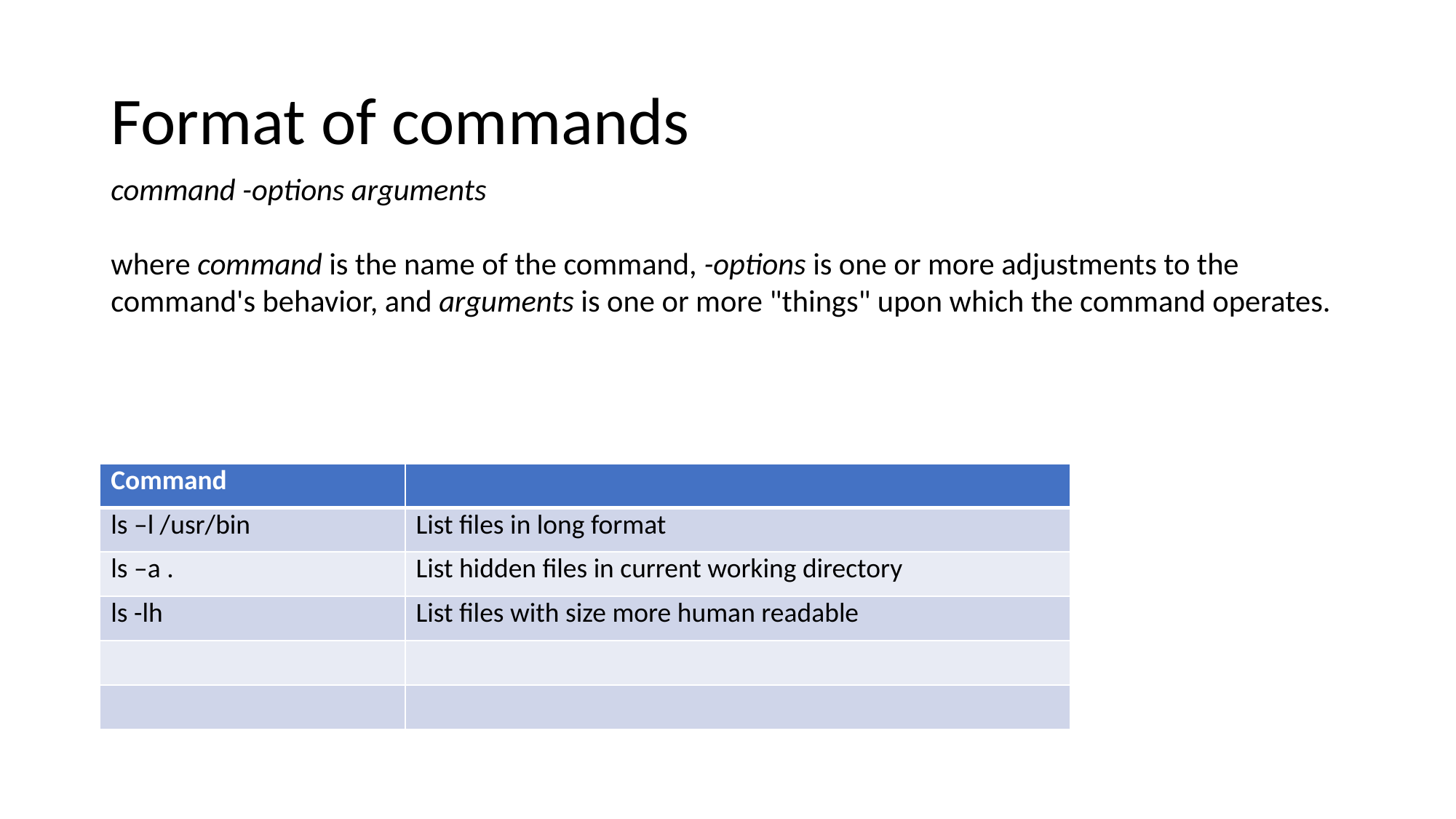

# Format of commands
command -options arguments

where command is the name of the command, -options is one or more adjustments to the command's behavior, and arguments is one or more "things" upon which the command operates.
| Command |  |
| --- | --- |
| ls –l /usr/bin | List files in long format |
| ls –a . | List hidden files in current working directory |
| ls -lh | List files with size more human readable |
|  |  |
|  |  |